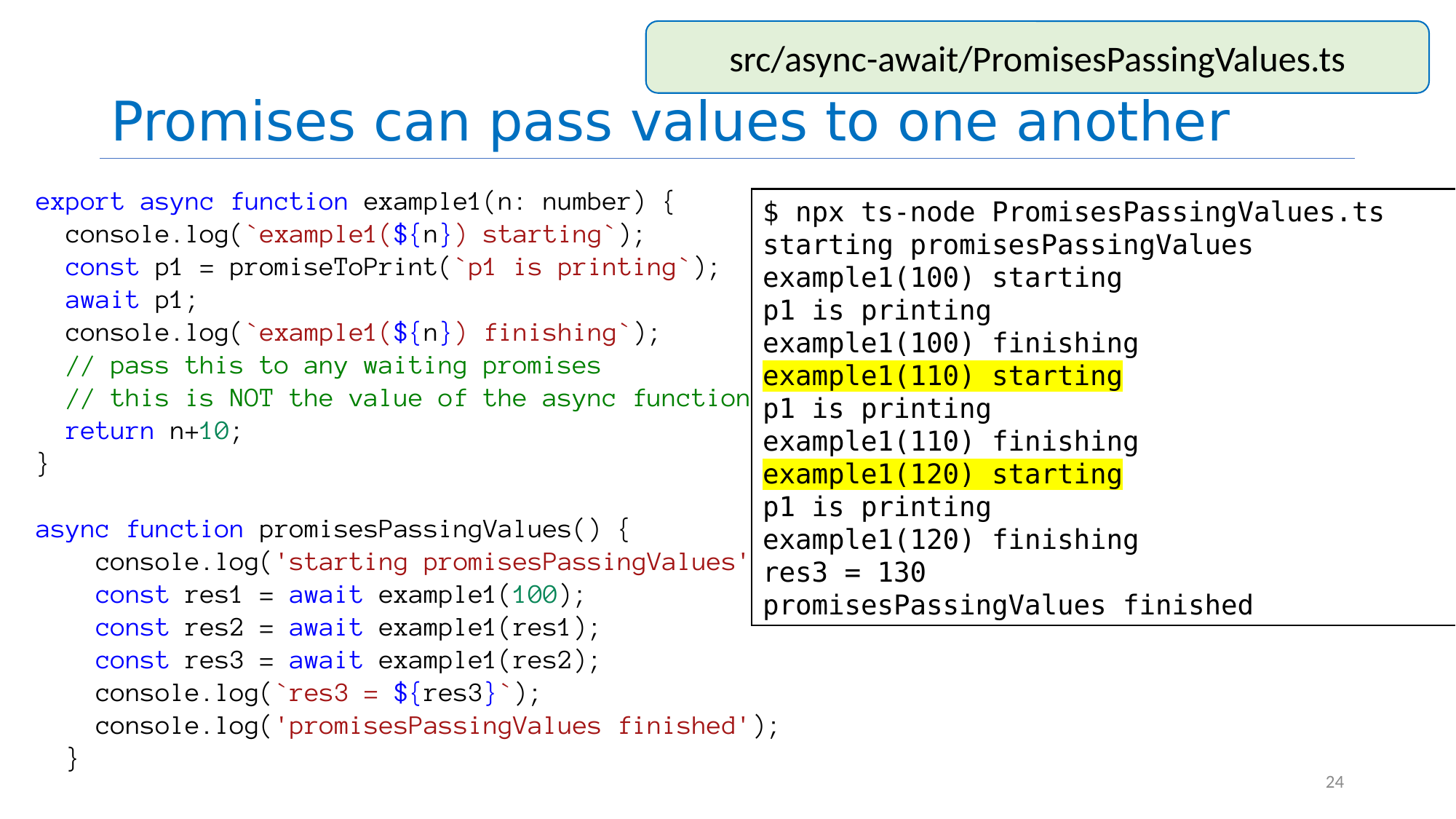

# Promises can pass values to one another
src/async-await/PromisesPassingValues.ts
export async function example1(n: number) {
  console.log(`example1(${n}) starting`);
  const p1 = promiseToPrint(`p1 is printing`);
  await p1;
  console.log(`example1(${n}) finishing`);
  // pass this to any waiting promises
  // this is NOT the value of the async function
  return n+10;
}
async function promisesPassingValues() {
    console.log('starting promisesPassingValues');
    const res1 = await example1(100);
    const res2 = await example1(res1);
    const res3 = await example1(res2);
    console.log(`res3 = ${res3}`);
    console.log('promisesPassingValues finished');
  }
$ npx ts-node PromisesPassingValues.ts
starting promisesPassingValues
example1(100) starting
p1 is printing
example1(100) finishing
example1(110) starting
p1 is printing
example1(110) finishing
example1(120) starting
p1 is printing
example1(120) finishing
res3 = 130
promisesPassingValues finished
24